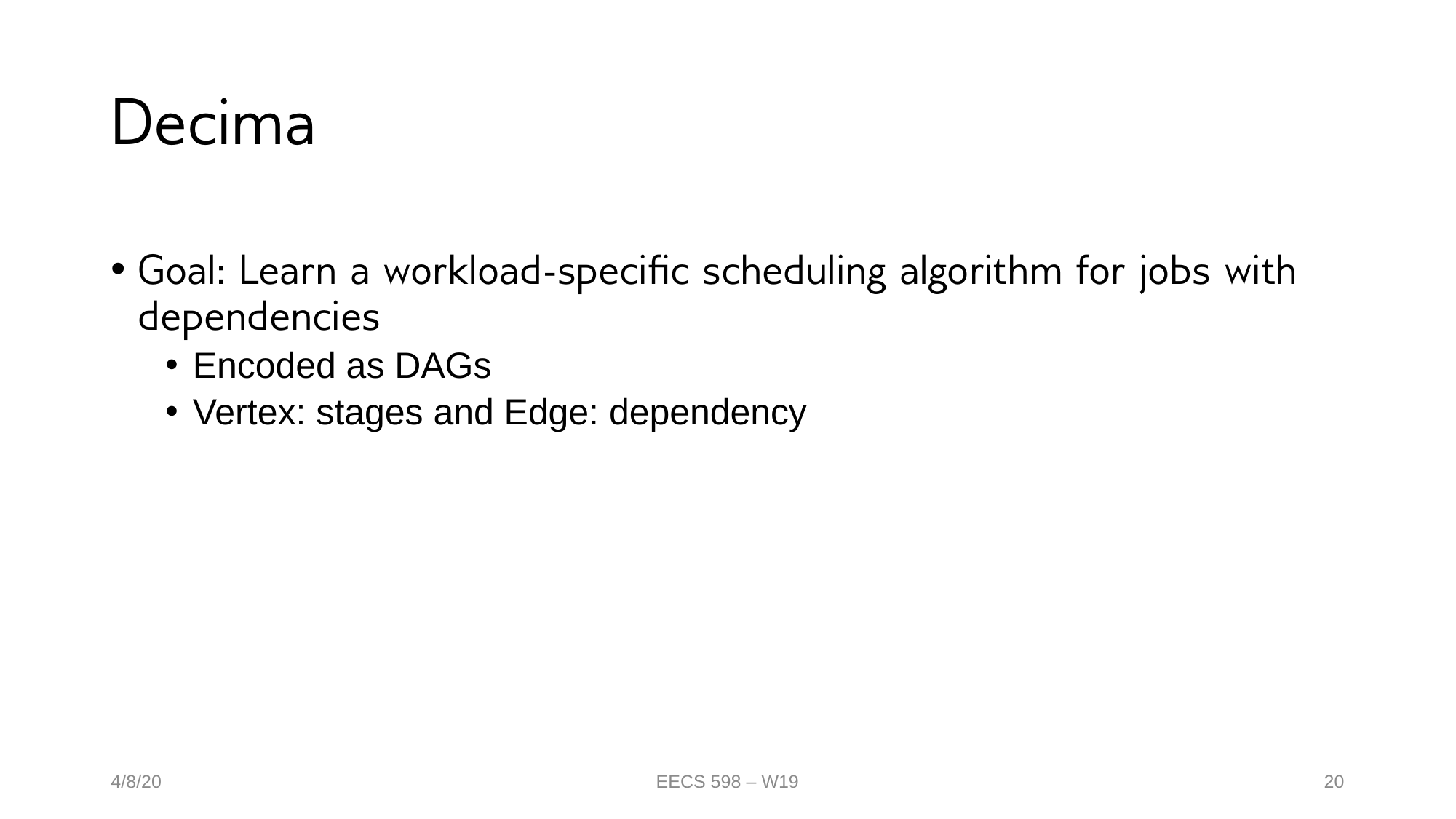

# Decima
Goal: Learn a workload-specific scheduling algorithm for jobs with dependencies
Encoded as DAGs
Vertex: stages and Edge: dependency
4/8/20
EECS 598 – W19
20